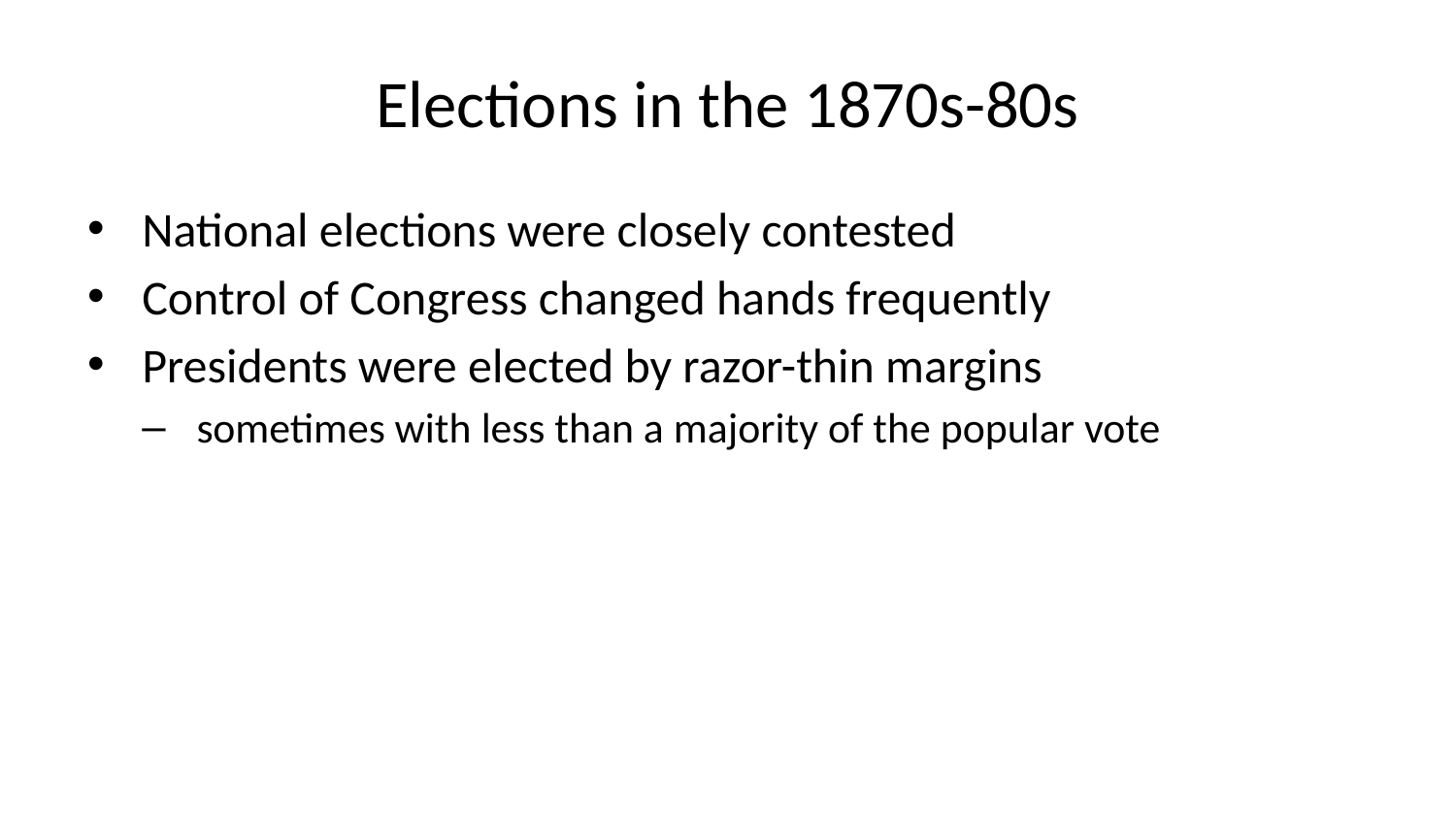

# Elections in the 1870s-80s
National elections were closely contested
Control of Congress changed hands frequently
Presidents were elected by razor-thin margins
sometimes with less than a majority of the popular vote